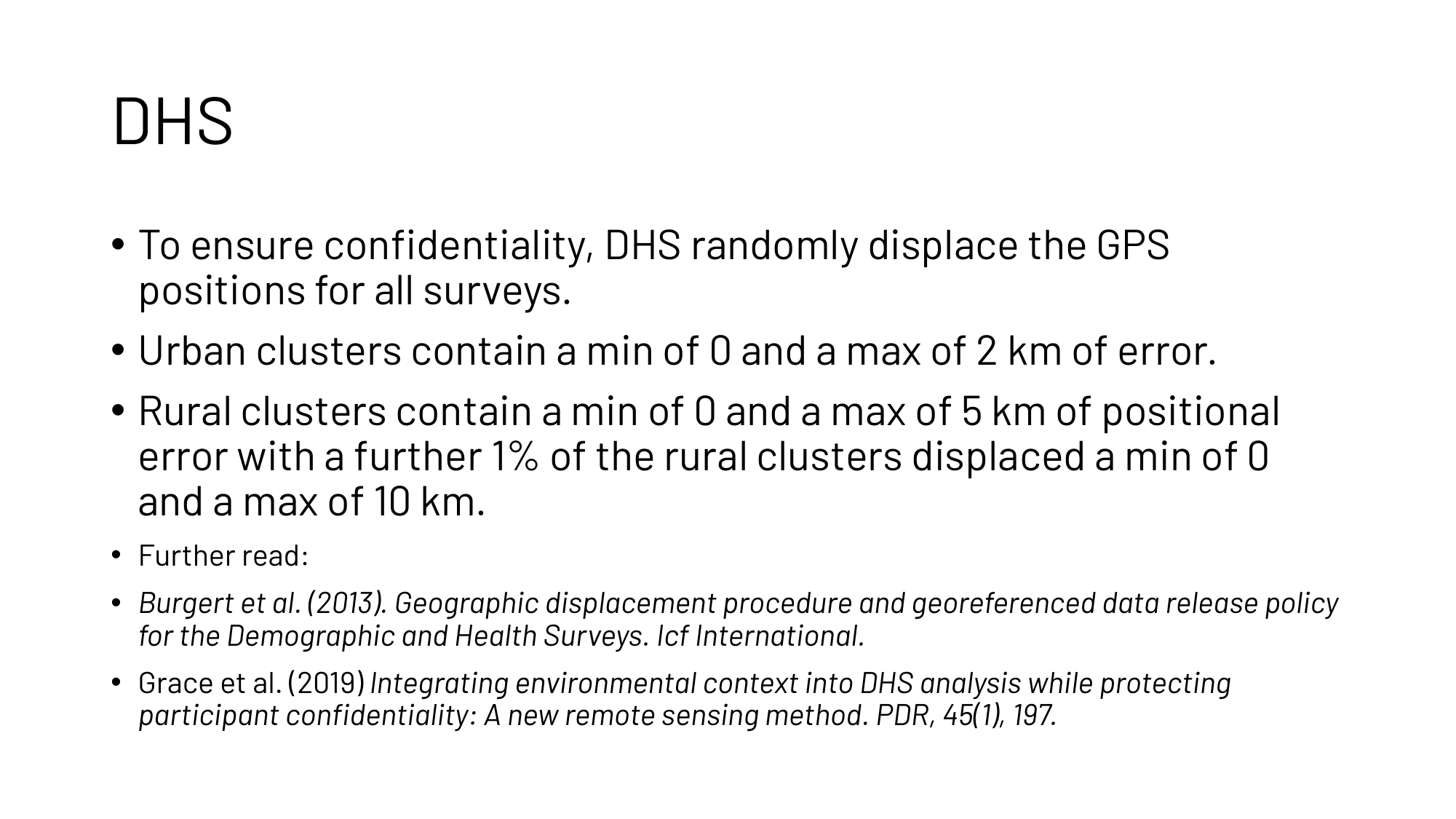

# DHS
To ensure confidentiality, DHS randomly displace the GPS positions for all surveys.
Urban clusters contain a min of 0 and a max of 2 km of error.
Rural clusters contain a min of 0 and a max of 5 km of positional error with a further 1% of the rural clusters displaced a min of 0 and a max of 10 km.
Further read:
Burgert et al. (2013). Geographic displacement procedure and georeferenced data release policy for the Demographic and Health Surveys. Icf International.
Grace et al. (2019) Integrating environmental context into DHS analysis while protecting participant confidentiality: A new remote sensing method. PDR, 45(1), 197.